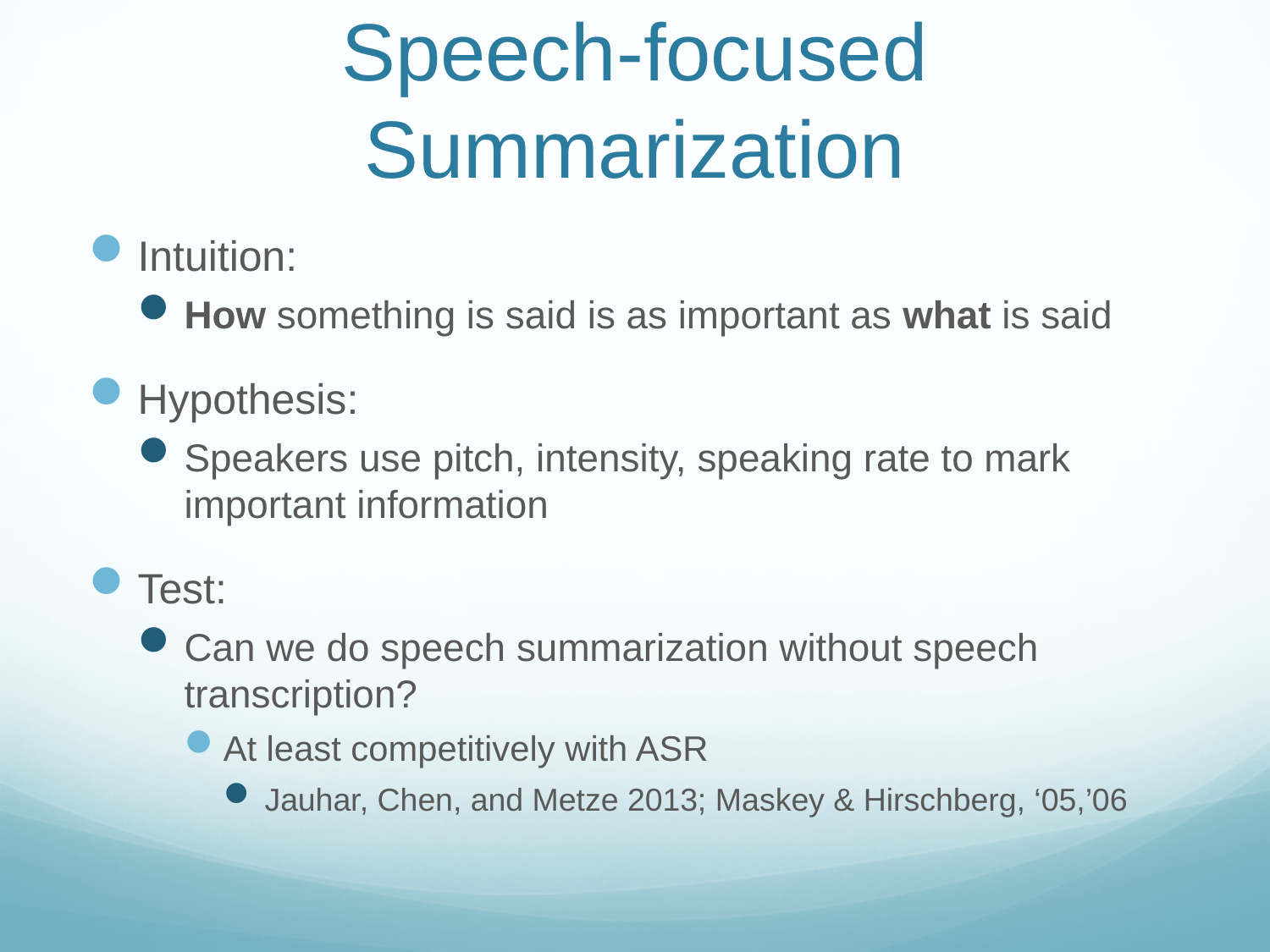

# Speech-focused Summarization
Intuition:
How something is said is as important as what is said
Hypothesis:
Speakers use pitch, intensity, speaking rate to mark important information
Test:
Can we do speech summarization without speech transcription?
At least competitively with ASR
Jauhar, Chen, and Metze 2013; Maskey & Hirschberg, ‘05,’06